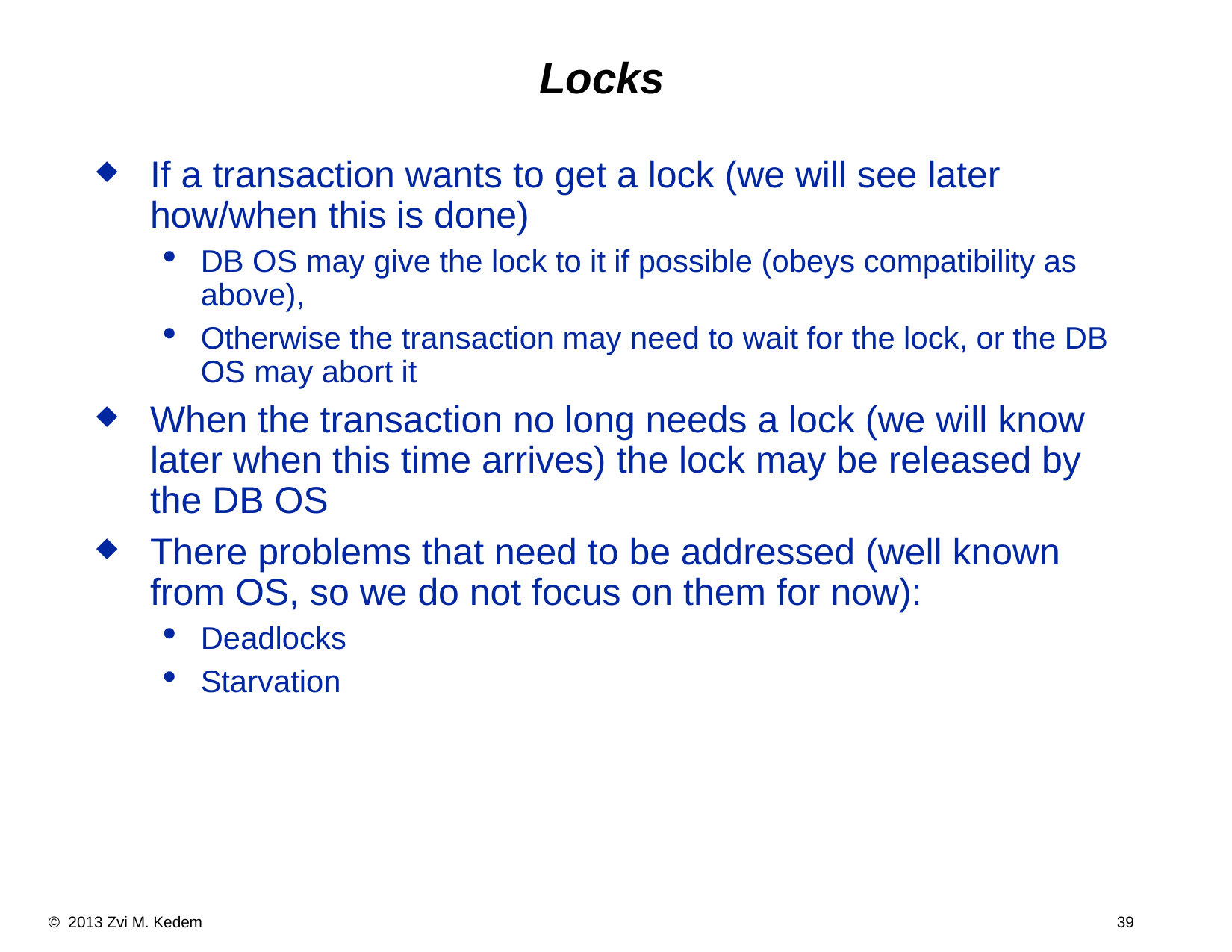

Locks
If a transaction wants to get a lock (we will see later how/when this is done)
DB OS may give the lock to it if possible (obeys compatibility as above),
Otherwise the transaction may need to wait for the lock, or the DB OS may abort it
When the transaction no long needs a lock (we will know later when this time arrives) the lock may be released by the DB OS
There problems that need to be addressed (well known from OS, so we do not focus on them for now):
Deadlocks
Starvation